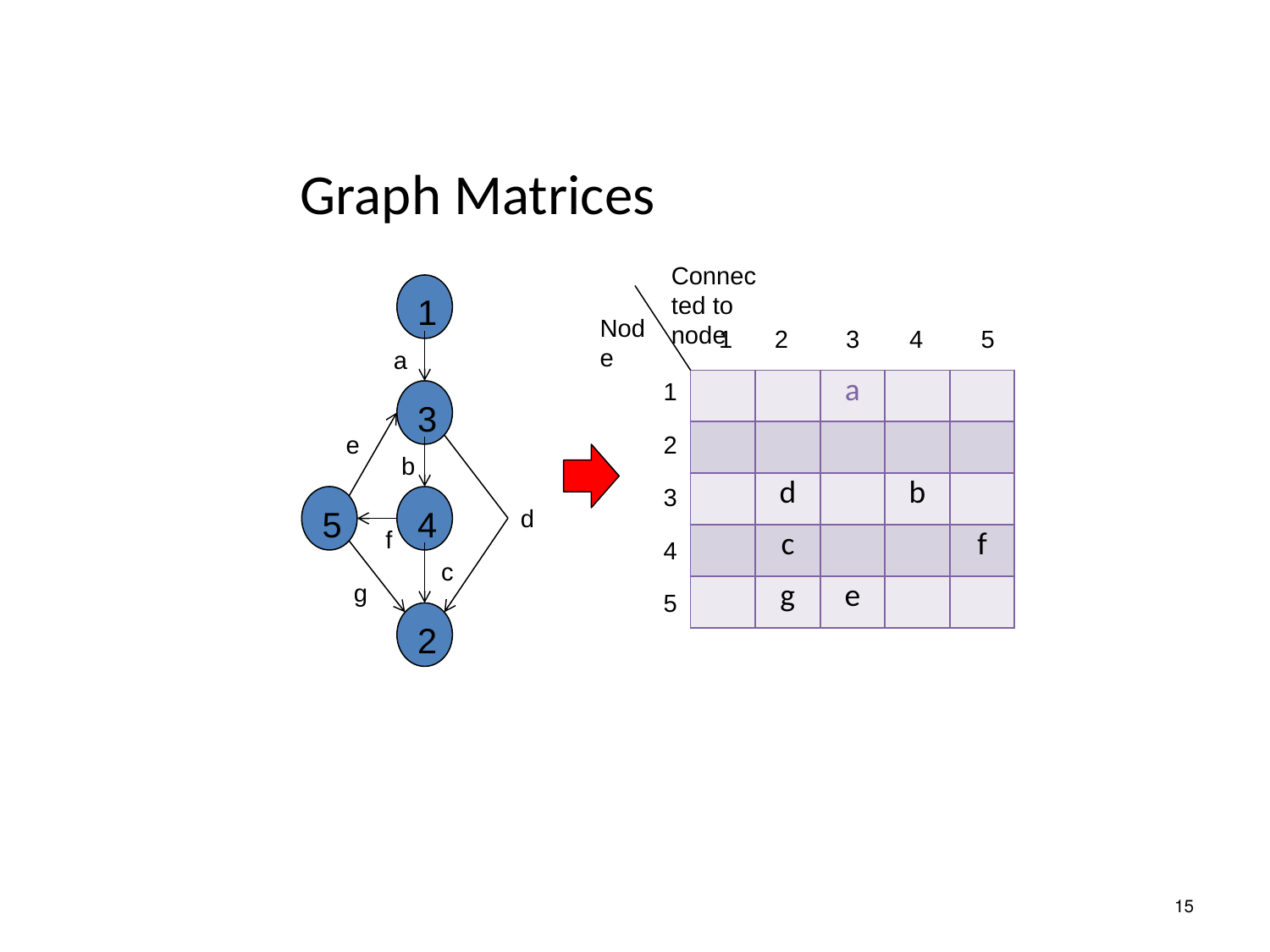

# Graph Matrices
Connected to node
1
Node
1
2
3
4
5
a
|  |  | a |  |  |
| --- | --- | --- | --- | --- |
|  |  |  |  |  |
|  | d |  | b |  |
|  | c |  |  | f |
|  | g | e |  |  |
1
3
e
2

b
3
5
4
d
f
4
c
g
5
2
15